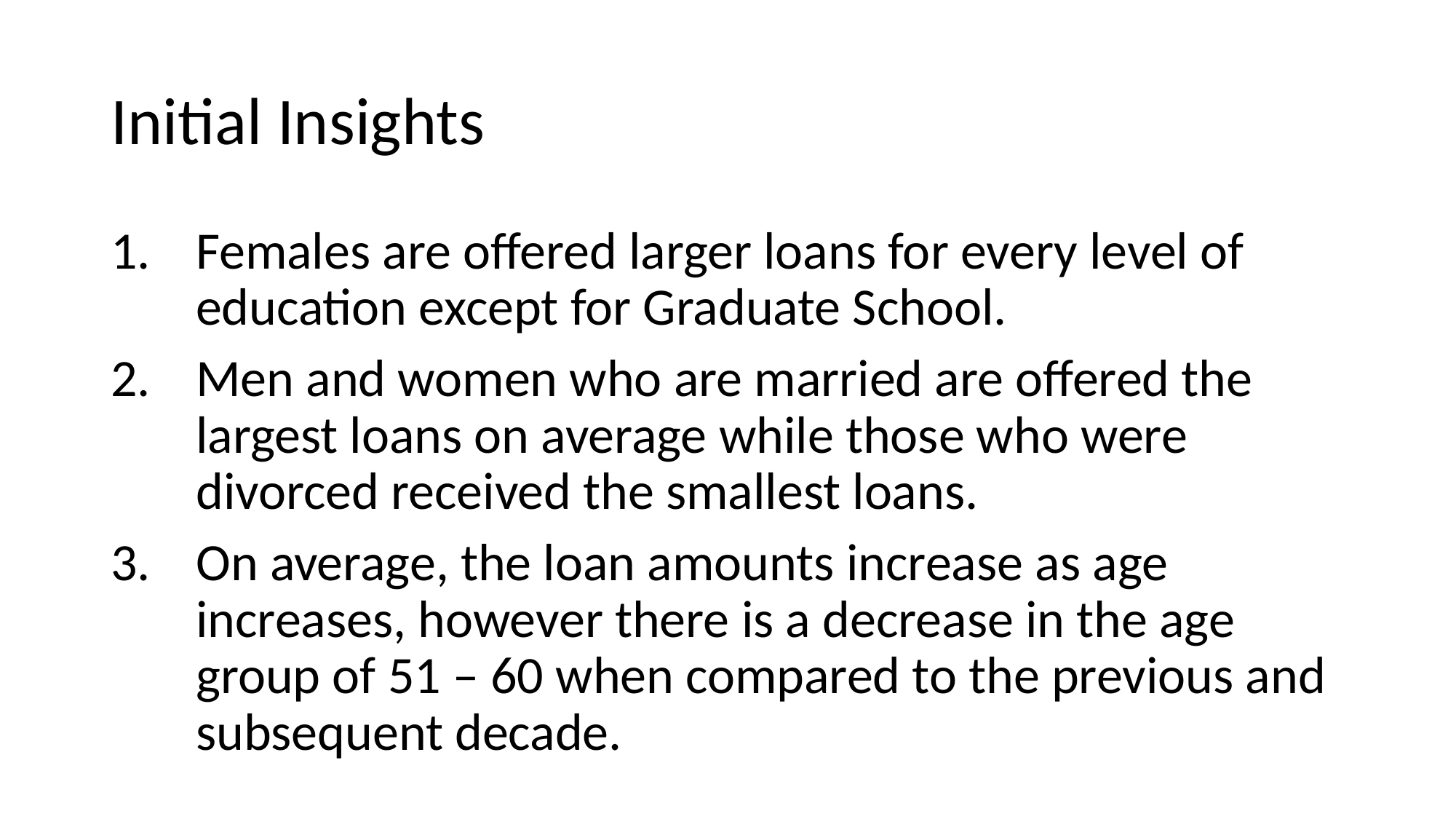

# Initial Insights
Females are offered larger loans for every level of education except for Graduate School.
Men and women who are married are offered the largest loans on average while those who were divorced received the smallest loans.
On average, the loan amounts increase as age increases, however there is a decrease in the age group of 51 – 60 when compared to the previous and subsequent decade.